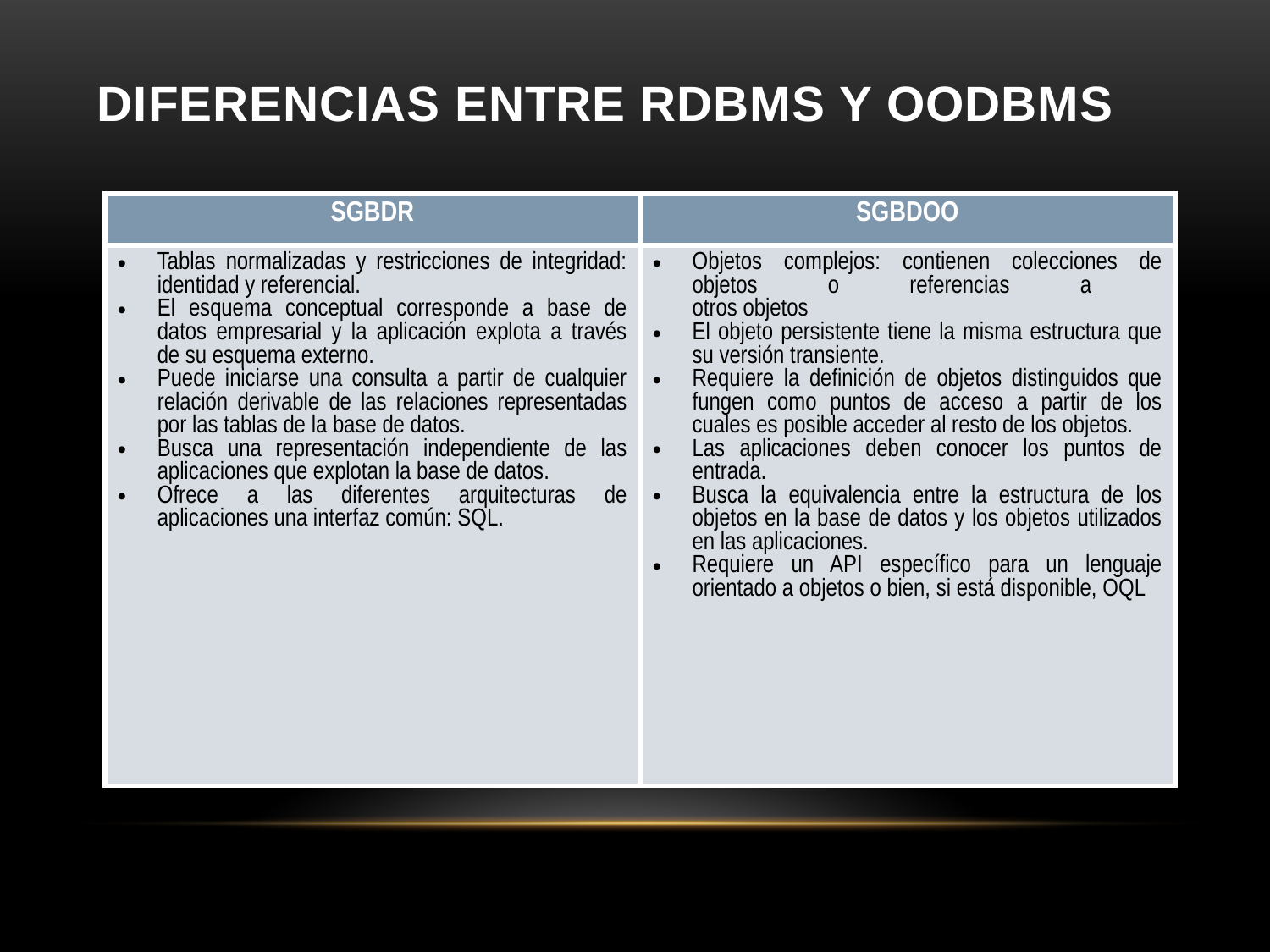

# Diferencias entre RDBMS y OODBMS
| SGBDR | SGBDOO |
| --- | --- |
| Tablas normalizadas y restricciones de integridad: identidad y referencial. El esquema conceptual corresponde a base de datos empresarial y la aplicación explota a través de su esquema externo. Puede iniciarse una consulta a partir de cualquier relación derivable de las relaciones representadas por las tablas de la base de datos. Busca una representación independiente de las aplicaciones que explotan la base de datos. Ofrece a las diferentes arquitecturas de aplicaciones una interfaz común: SQL. | Objetos complejos: contienen colecciones de objetos o referencias a otros objetos El objeto persistente tiene la misma estructura que su versión transiente. Requiere la definición de objetos distinguidos que fungen como puntos de acceso a partir de los cuales es posible acceder al resto de los objetos. Las aplicaciones deben conocer los puntos de entrada. Busca la equivalencia entre la estructura de los objetos en la base de datos y los objetos utilizados en las aplicaciones. Requiere un API específico para un lenguaje orientado a objetos o bien, si está disponible, OQL |